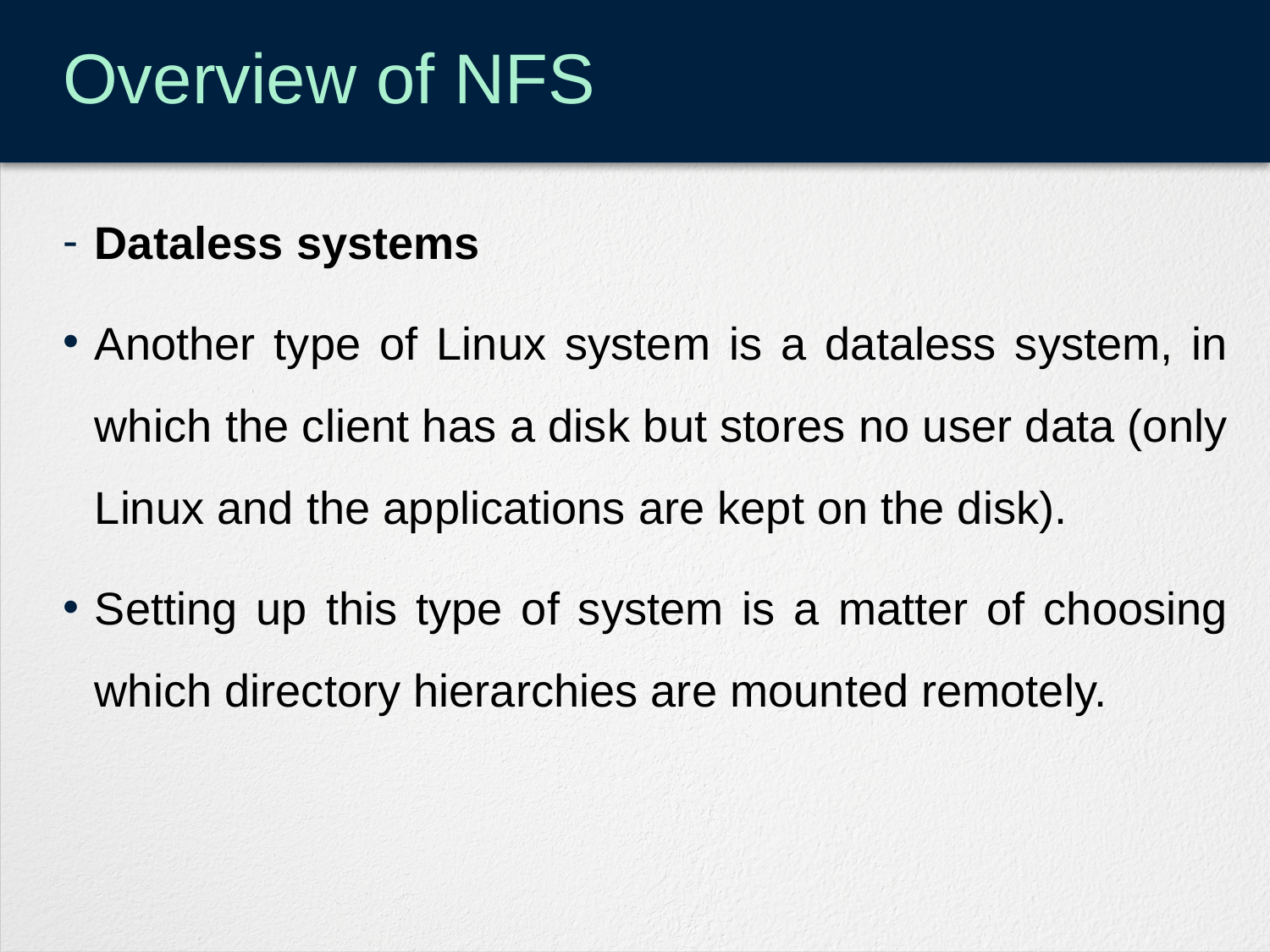

# Overview of NFS
Dataless systems
Another type of Linux system is a dataless system, in which the client has a disk but stores no user data (only Linux and the applications are kept on the disk).
Setting up this type of system is a matter of choosing which directory hierarchies are mounted remotely.